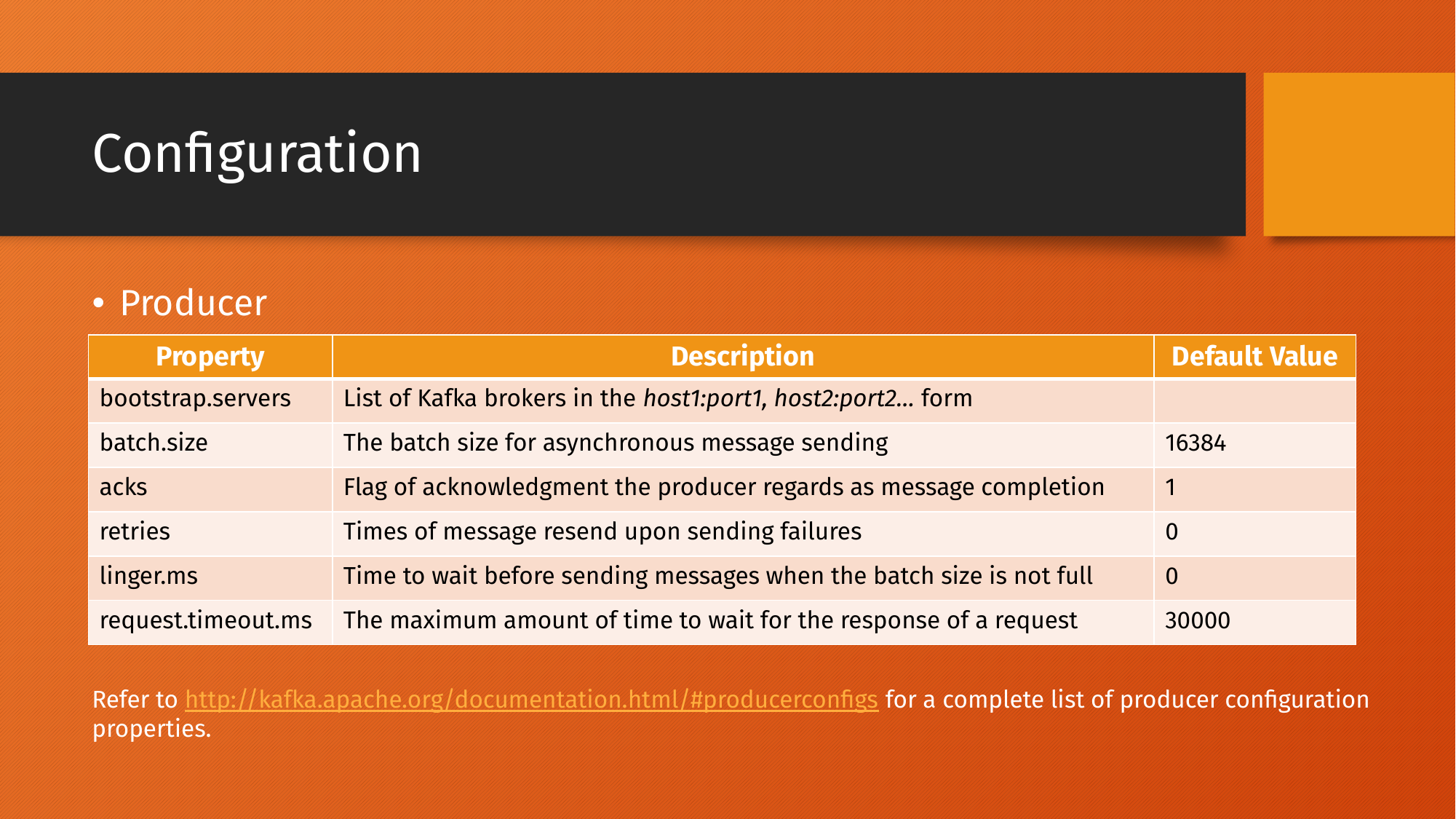

# Configuration
Producer

| Property | Description | Default Value |
| --- | --- | --- |
| bootstrap.servers | List of Kafka brokers in the host1:port1, host2:port2… form |  |
| batch.size | The batch size for asynchronous message sending | 16384 |
| acks | Flag of acknowledgment the producer regards as message completion | 1 |
| retries | Times of message resend upon sending failures | 0 |
| linger.ms | Time to wait before sending messages when the batch size is not full | 0 |
| request.timeout.ms | The maximum amount of time to wait for the response of a request | 30000 |
Refer to http://kafka.apache.org/documentation.html/#producerconfigs for a complete list of producer configuration properties.